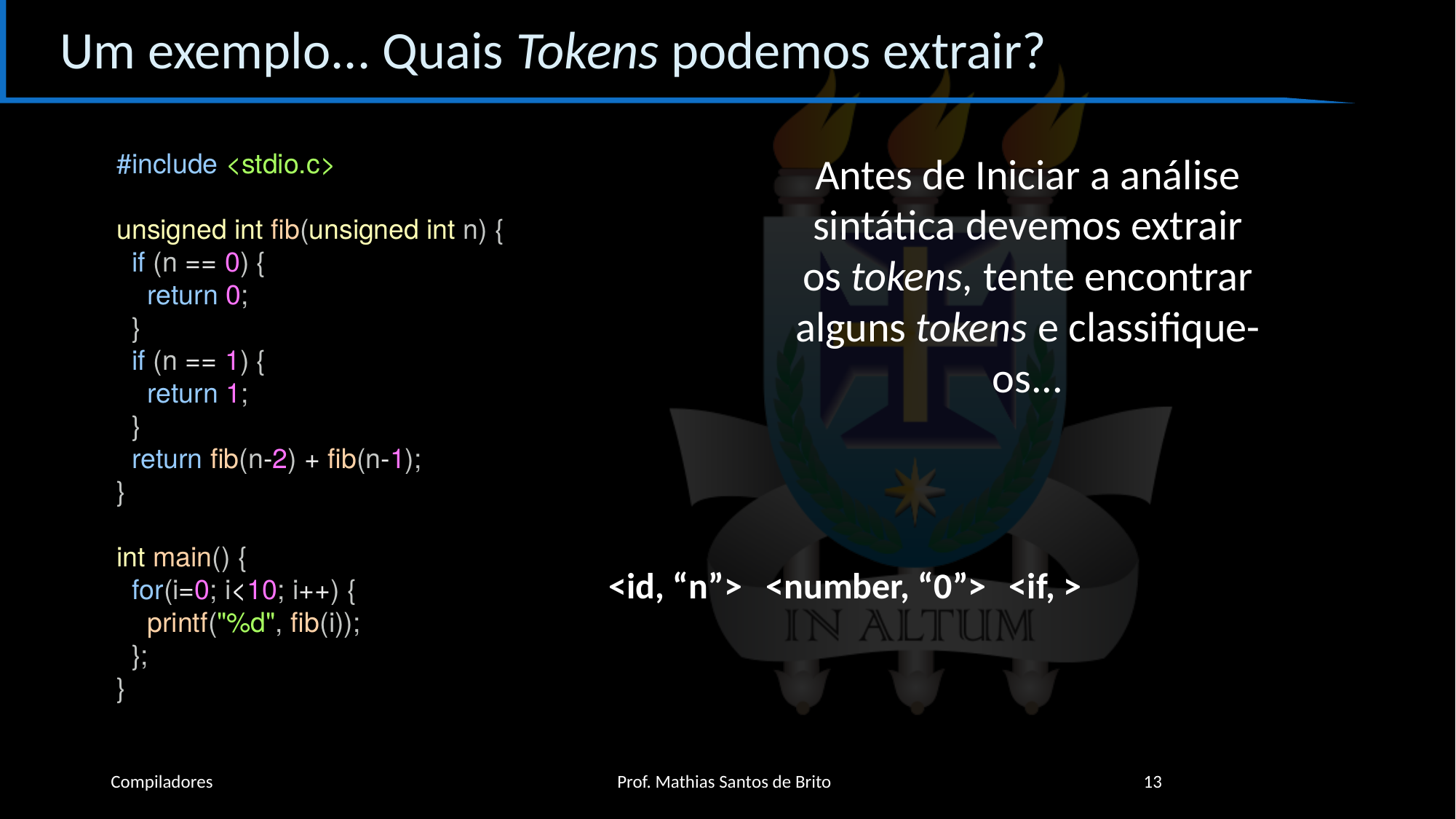

# Um exemplo... Quais Tokens podemos extrair?
#include <stdio.c>
 
unsigned int fib(unsigned int n) {
  if (n == 0) {
    return 0;
  }
  if (n == 1) {
    return 1;
  }
  return fib(n-2) + fib(n-1);
}
 
int main() {
  for(i=0; i<10; i++) {
    printf("%d", fib(i));
  };
}
Antes de Iniciar a análise sintática devemos extrair os tokens, tente encontrar alguns tokens e classifique-os...
<if, >
<id, “n”>
<number, “0”>
Compiladores
Prof. Mathias Santos de Brito
13